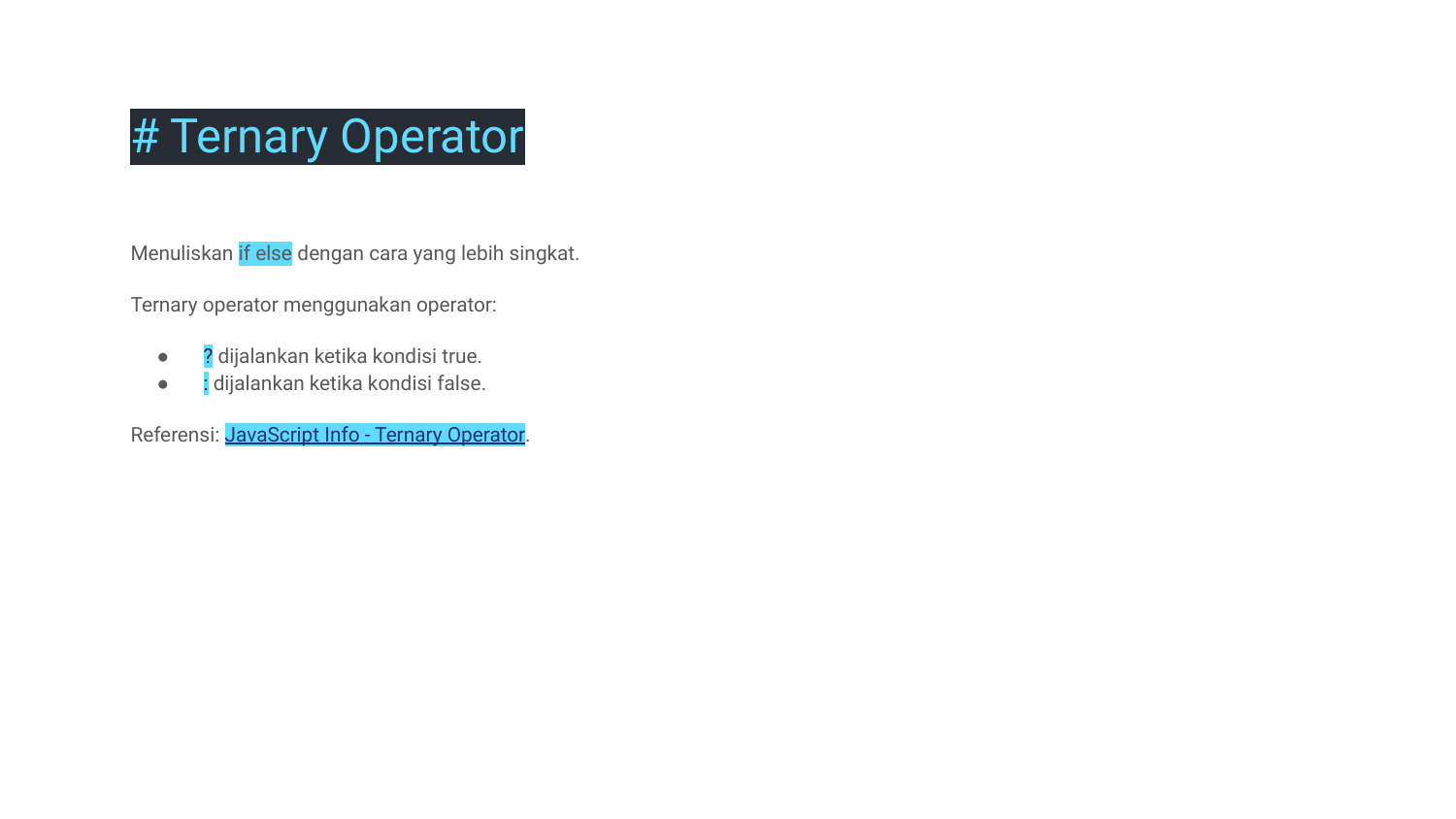

# Ternary Operator
Menuliskan if else dengan cara yang lebih singkat.
Ternary operator menggunakan operator:
? dijalankan ketika kondisi true.
: dijalankan ketika kondisi false.
Referensi: JavaScript Info - Ternary Operator.